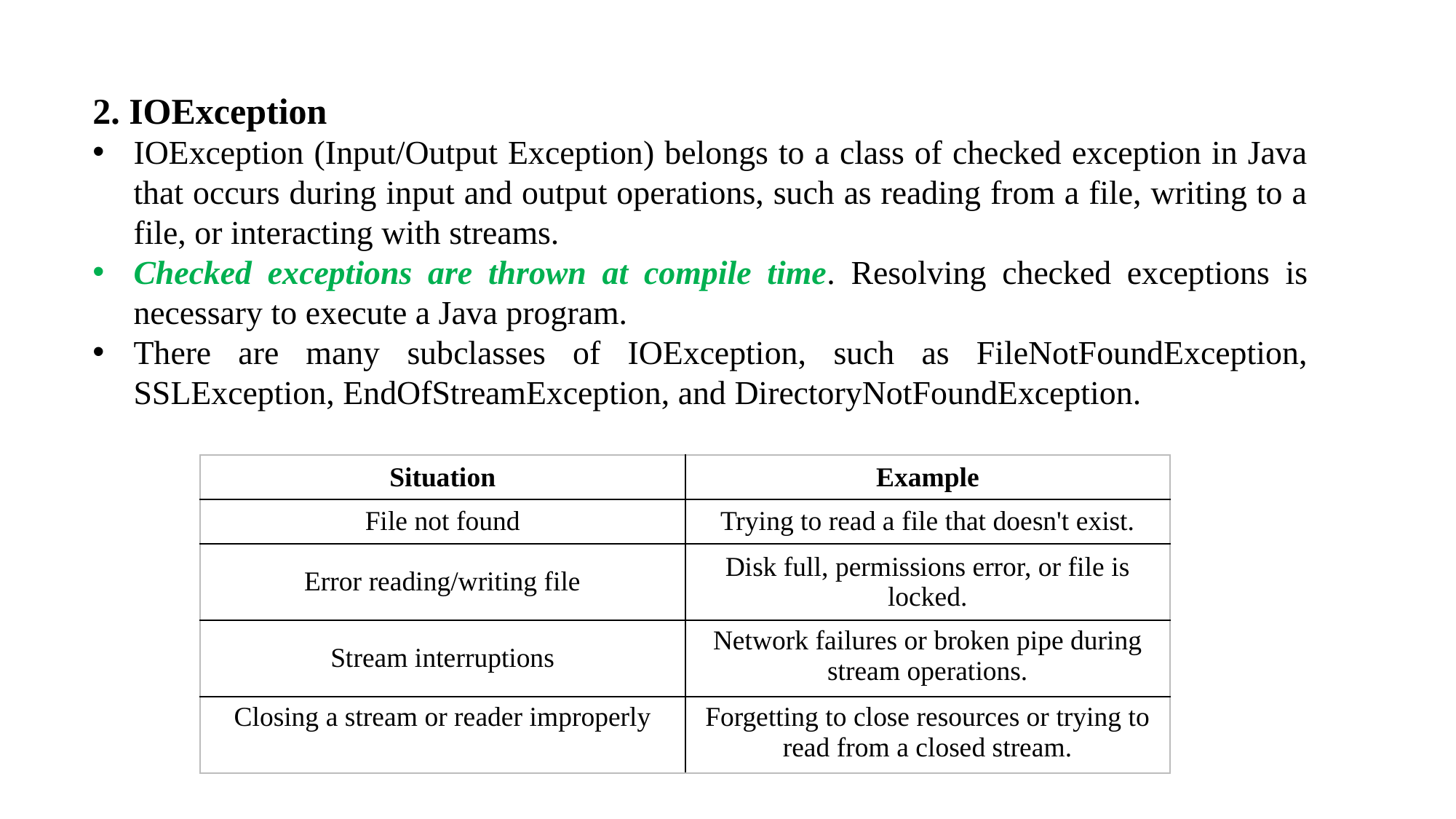

2. IOException
IOException (Input/Output Exception) belongs to a class of checked exception in Java that occurs during input and output operations, such as reading from a file, writing to a file, or interacting with streams.
Checked exceptions are thrown at compile time. Resolving checked exceptions is necessary to execute a Java program.
There are many subclasses of IOException, such as FileNotFoundException, SSLException, EndOfStreamException, and DirectoryNotFoundException.
| Situation | Example |
| --- | --- |
| File not found | Trying to read a file that doesn't exist. |
| Error reading/writing file | Disk full, permissions error, or file is locked. |
| Stream interruptions | Network failures or broken pipe during stream operations. |
| Closing a stream or reader improperly | Forgetting to close resources or trying to read from a closed stream. |